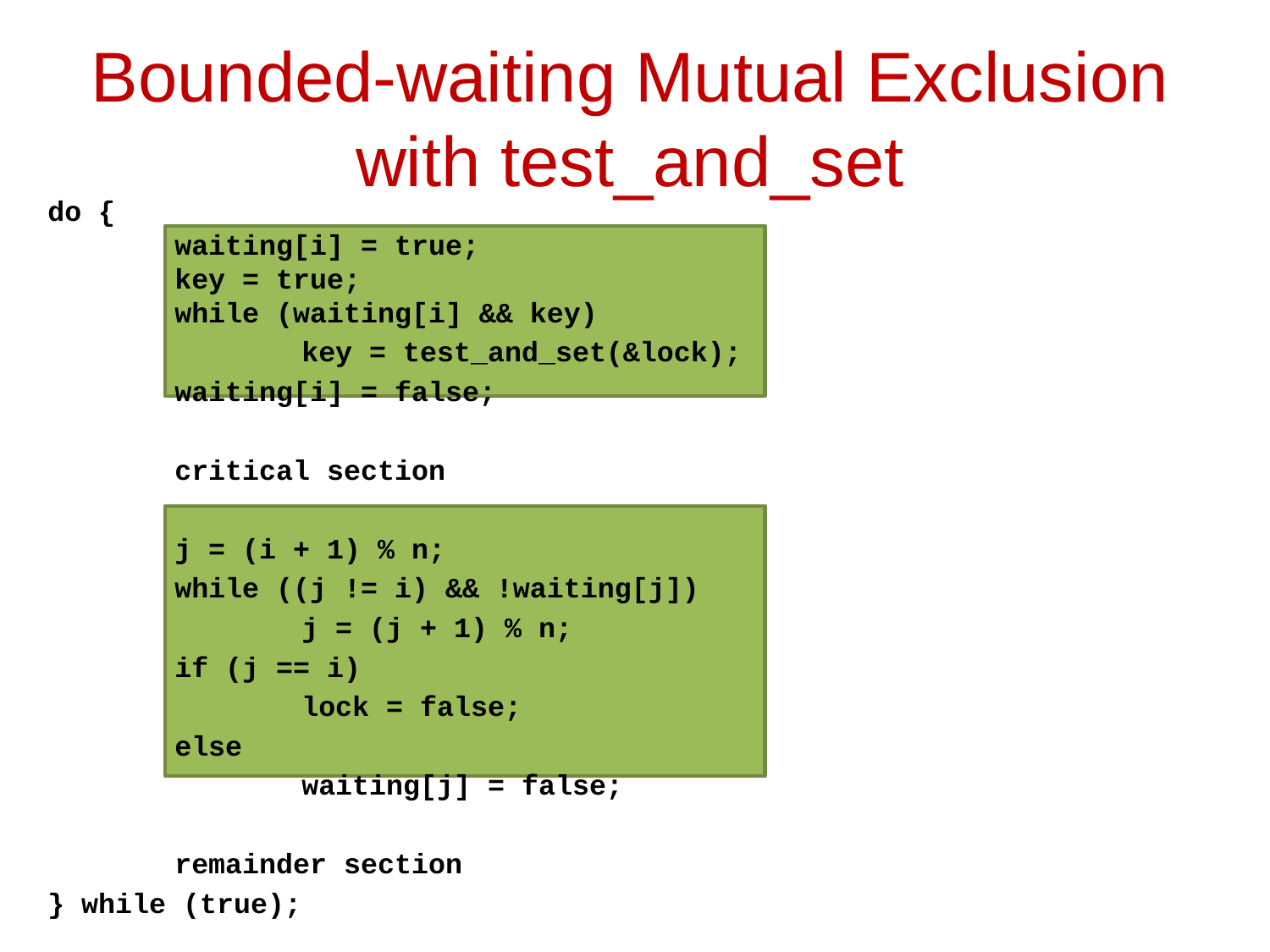

# Bounded-waiting Mutual Exclusion with test_and_set
do {
   	waiting[i] = true;
   	key = true;
   	while (waiting[i] && key)
      		key = test_and_set(&lock);
   	waiting[i] = false;

	critical section

	j = (i + 1) % n;
   	while ((j != i) && !waiting[j])
      		j = (j + 1) % n;
  	if (j == i)
      		lock = false;
   	else
      		waiting[j] = false;

	remainder section
} while (true);